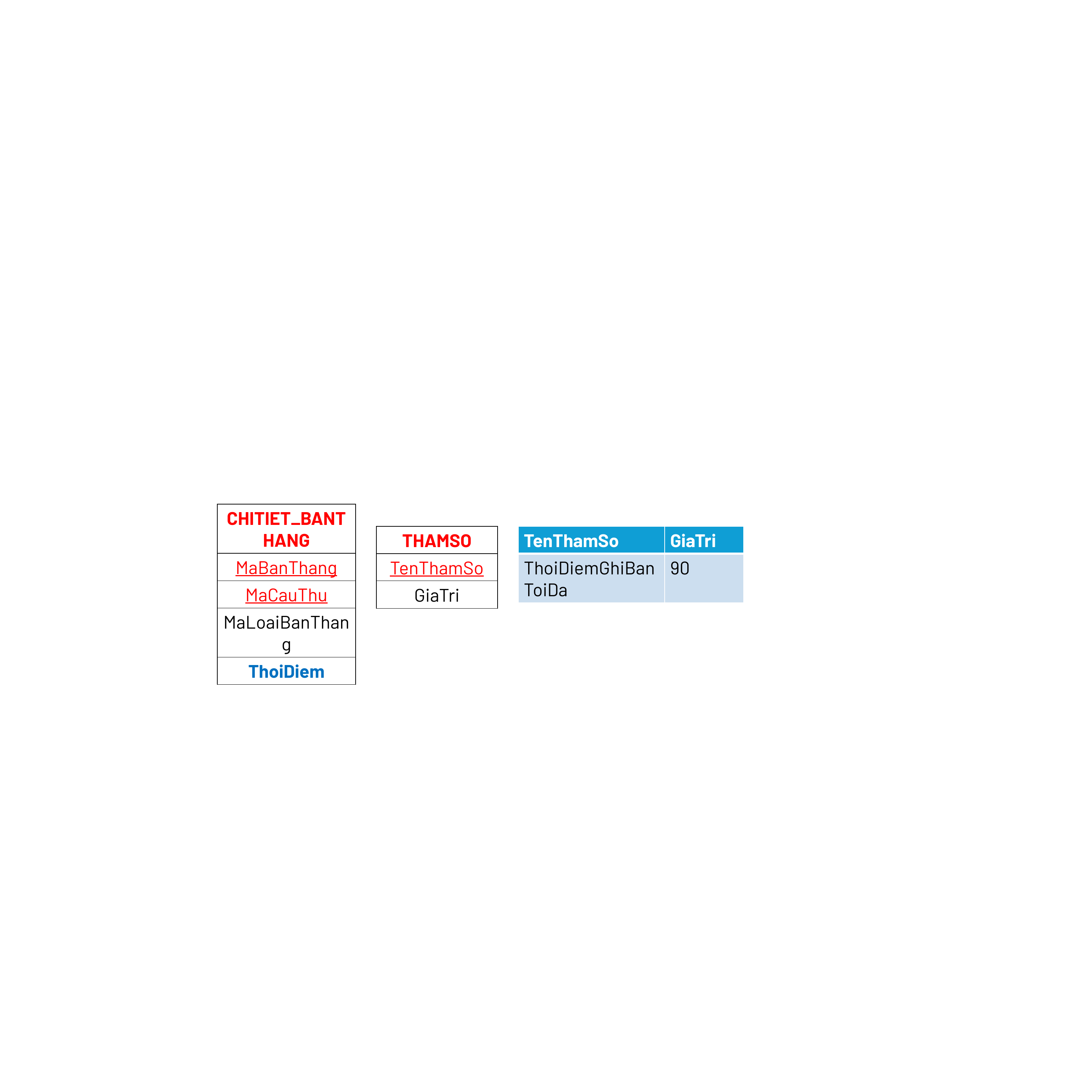

| CHITIET\_BANTHANG |
| --- |
| MaBanThang |
| MaCauThu |
| MaLoaiBanThang |
| ThoiDiem |
| THAMSO |
| --- |
| TenThamSo |
| GiaTri |
| TenThamSo | GiaTri |
| --- | --- |
| ThoiDiemGhiBanToiDa | 90 |